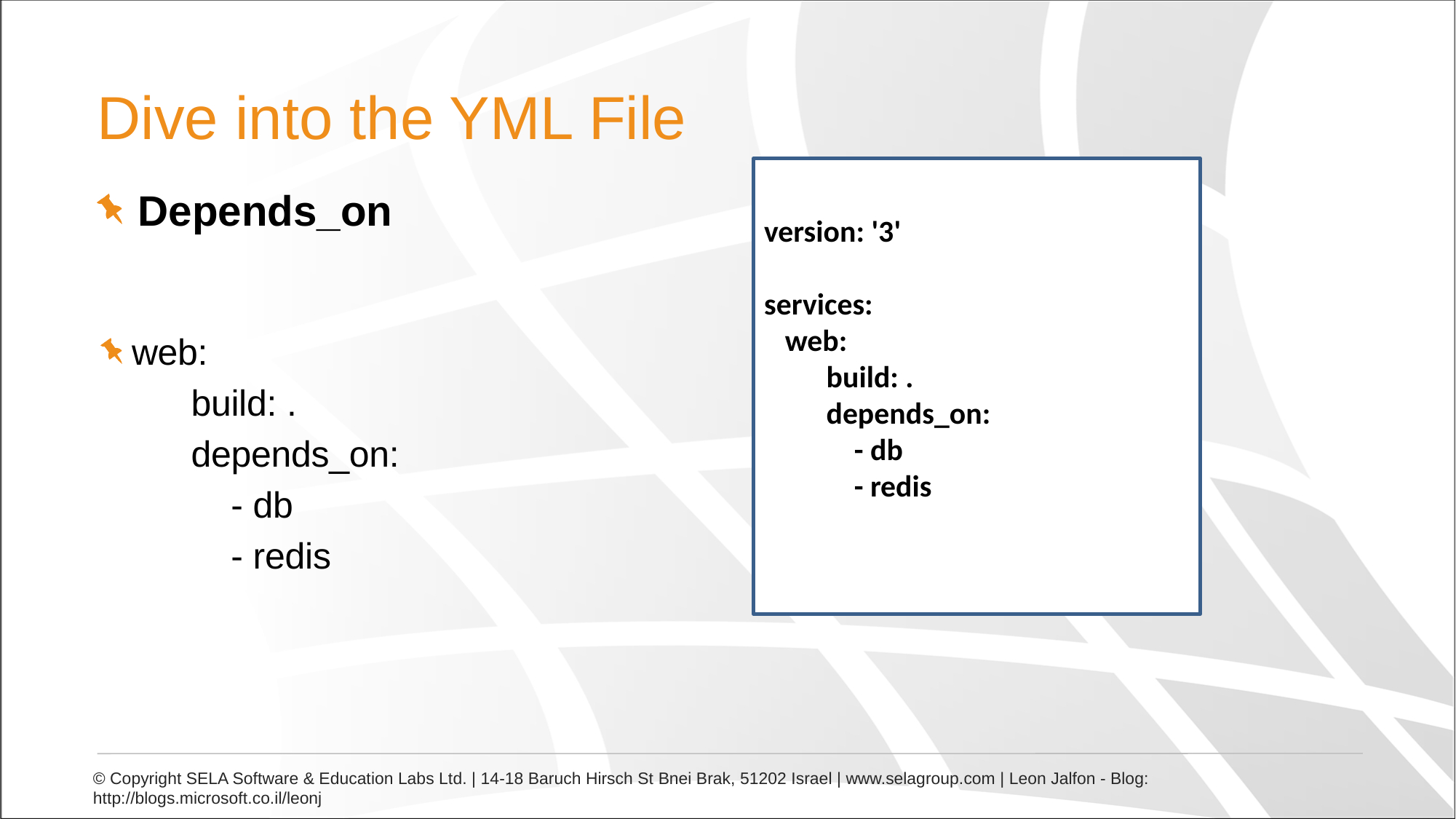

# Dive into the YML File

version: '3'

services:
   web:
         build: .
         depends_on:
             - db
             - redis

Depends_on
 web:
         build: .
         depends_on:
             - db
             - redis
© Copyright SELA Software & Education Labs Ltd. | 14-18 Baruch Hirsch St Bnei Brak, 51202 Israel | www.selagroup.com | Leon Jalfon - Blog: http://blogs.microsoft.co.il/leonj